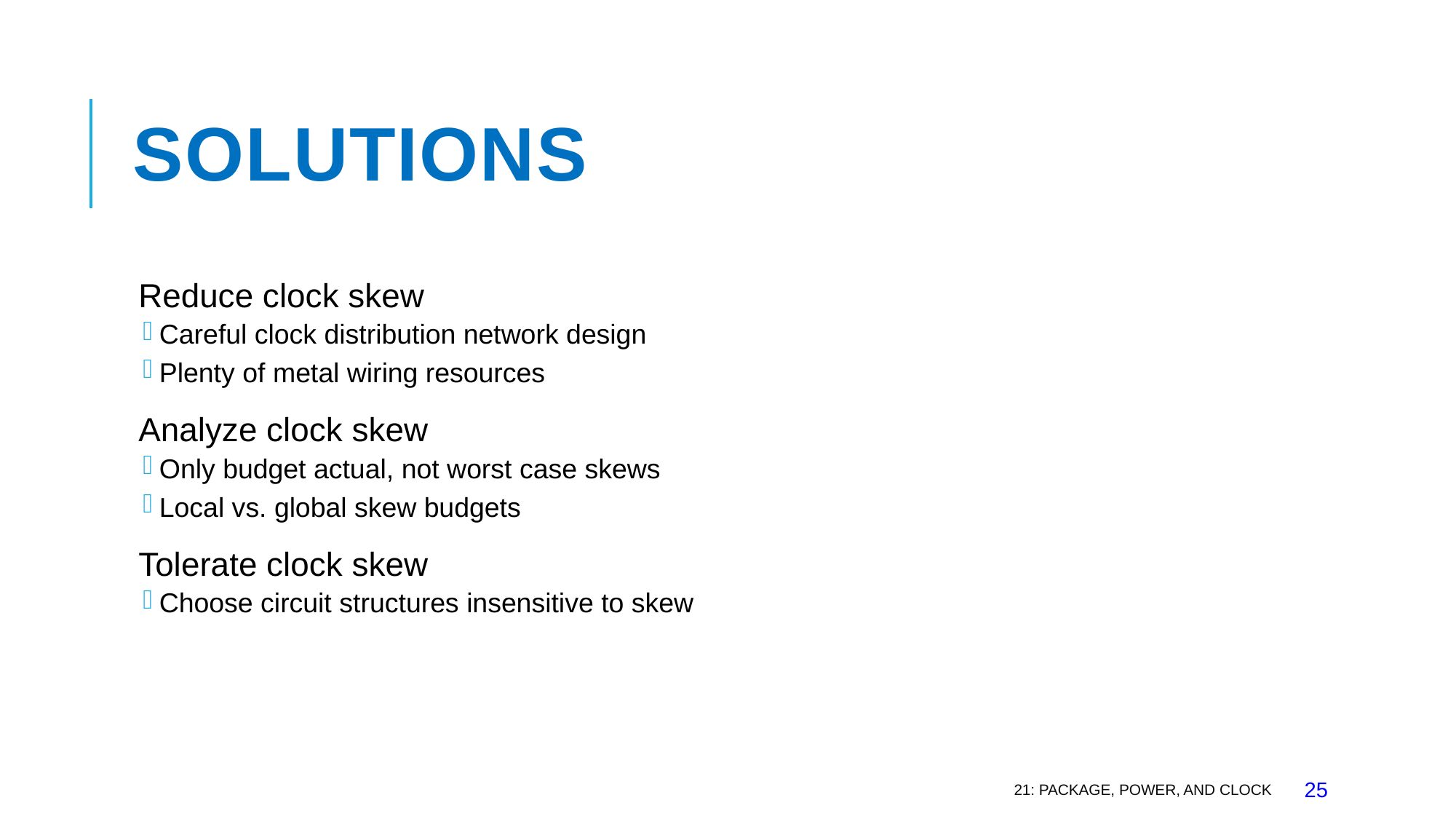

# Solutions
Reduce clock skew
Careful clock distribution network design
Plenty of metal wiring resources
Analyze clock skew
Only budget actual, not worst case skews
Local vs. global skew budgets
Tolerate clock skew
Choose circuit structures insensitive to skew
21: Package, Power, and Clock
25